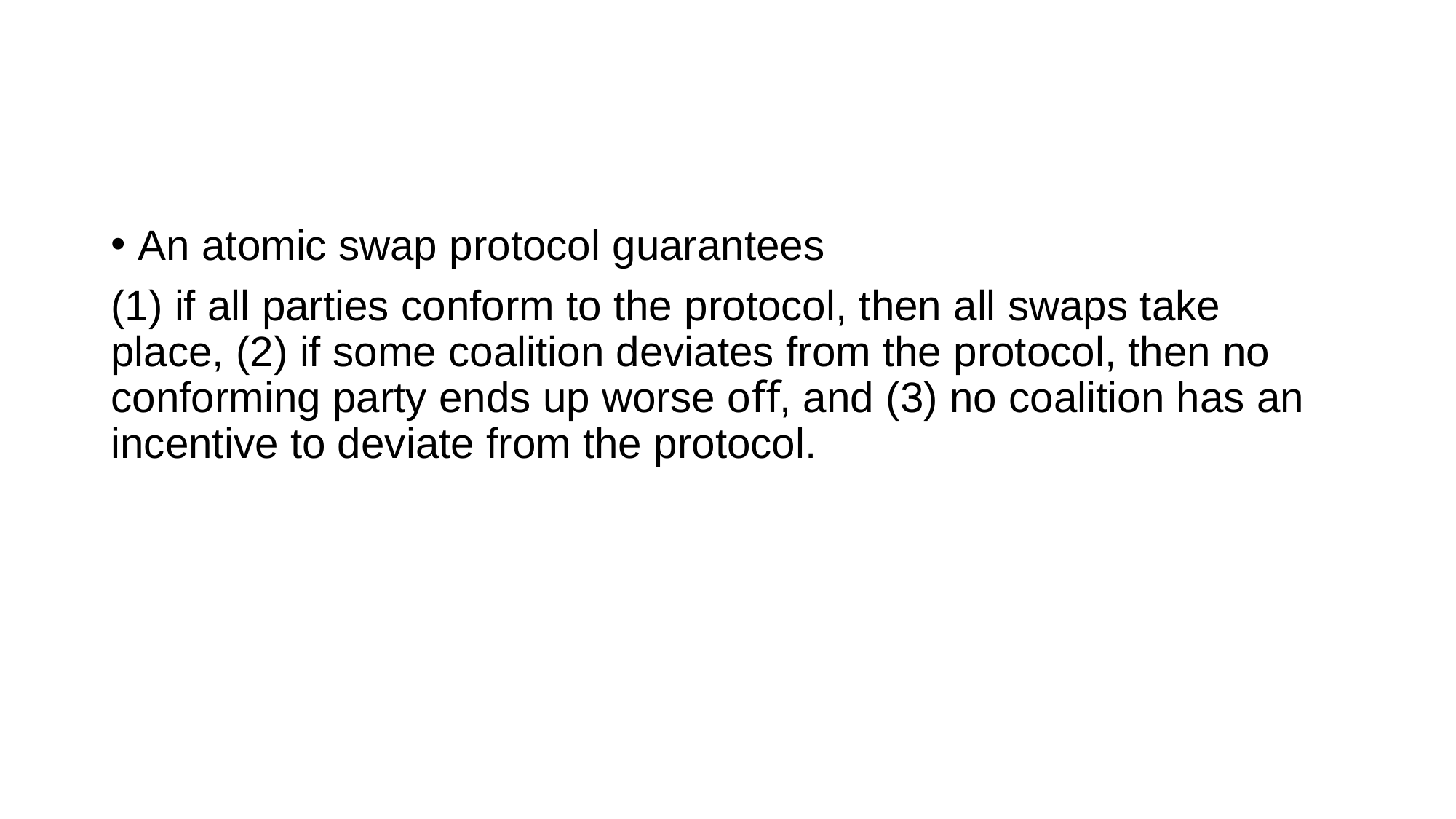

#
An atomic swap protocol guarantees
(1) if all parties conform to the protocol, then all swaps take place, (2) if some coalition deviates from the protocol, then no conforming party ends up worse oﬀ, and (3) no coalition has an incentive to deviate from the protocol.